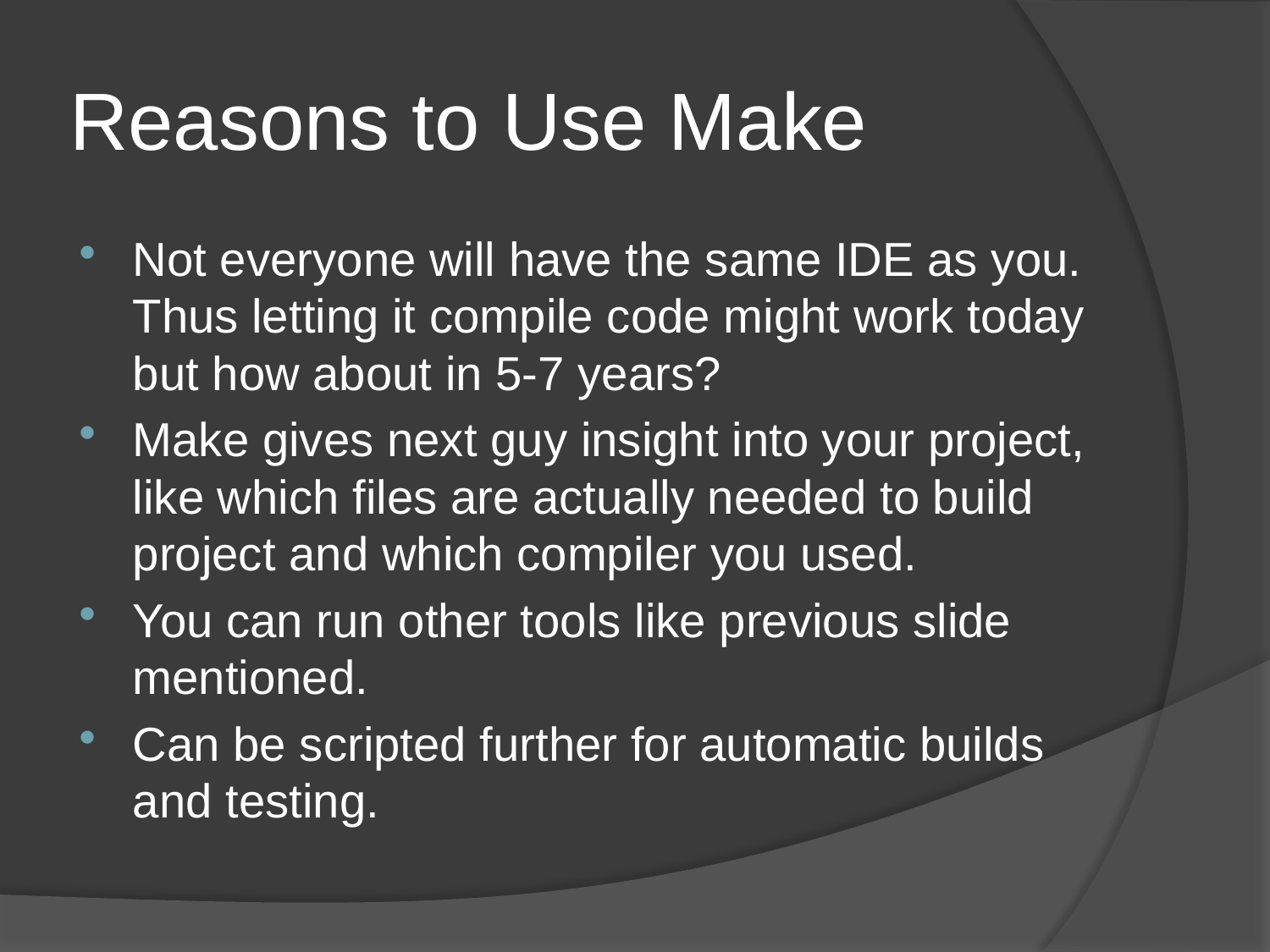

# Reasons to Use Make
Not everyone will have the same IDE as you. Thus letting it compile code might work today but how about in 5-7 years?
Make gives next guy insight into your project, like which files are actually needed to build project and which compiler you used.
You can run other tools like previous slide mentioned.
Can be scripted further for automatic builds and testing.